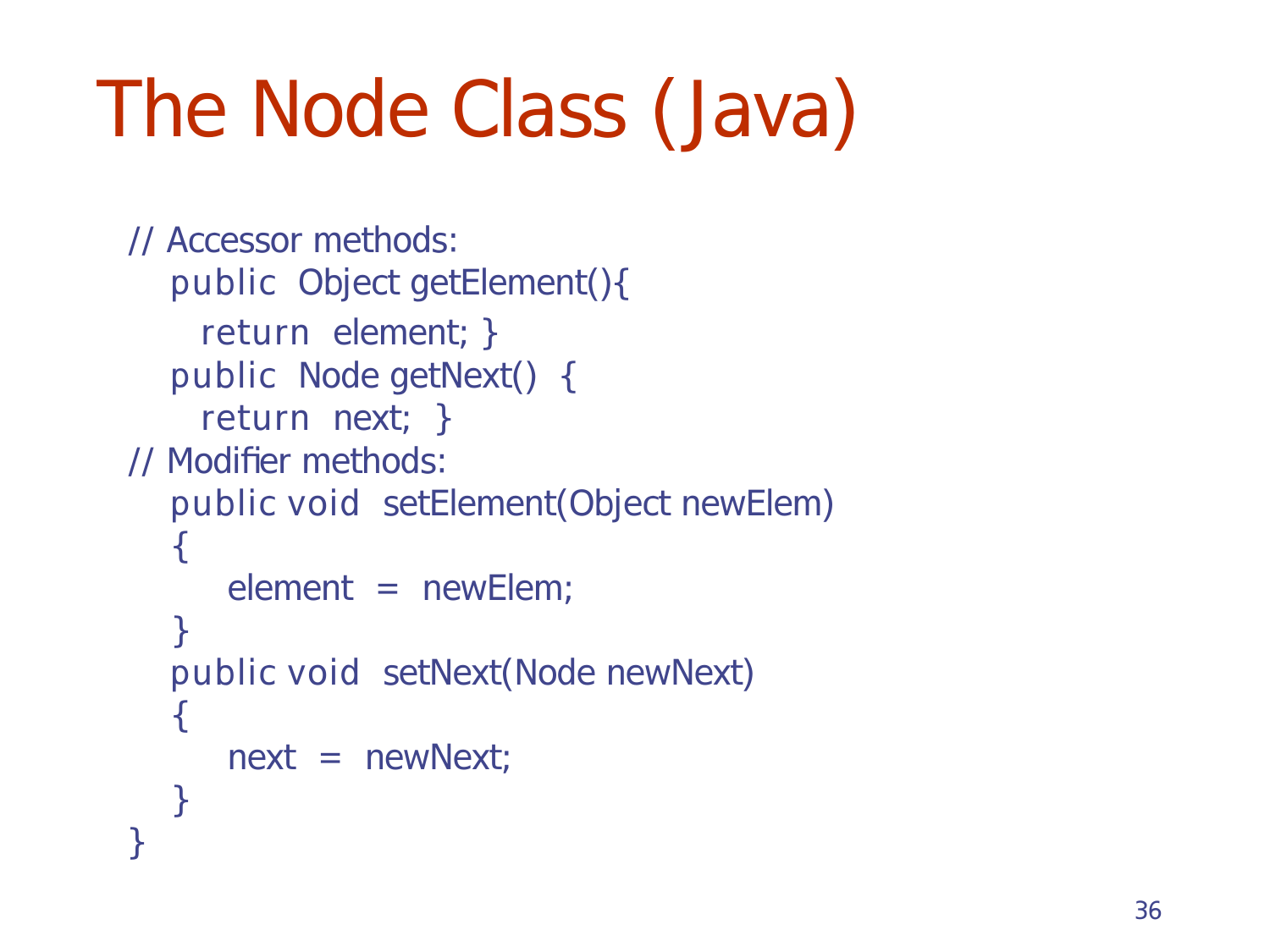

# The Node Class (Java)
// Accessor methods:
    public  Object getElement(){
       return  element; }
    public  Node getNext()  {
       return  next;  }
// Modifier methods:
    public void  setElement(Object newElem)
    {
         element  =  newElem;
    }
    public void  setNext(Node newNext)
    {
         next  =  newNext;
    }
}
36